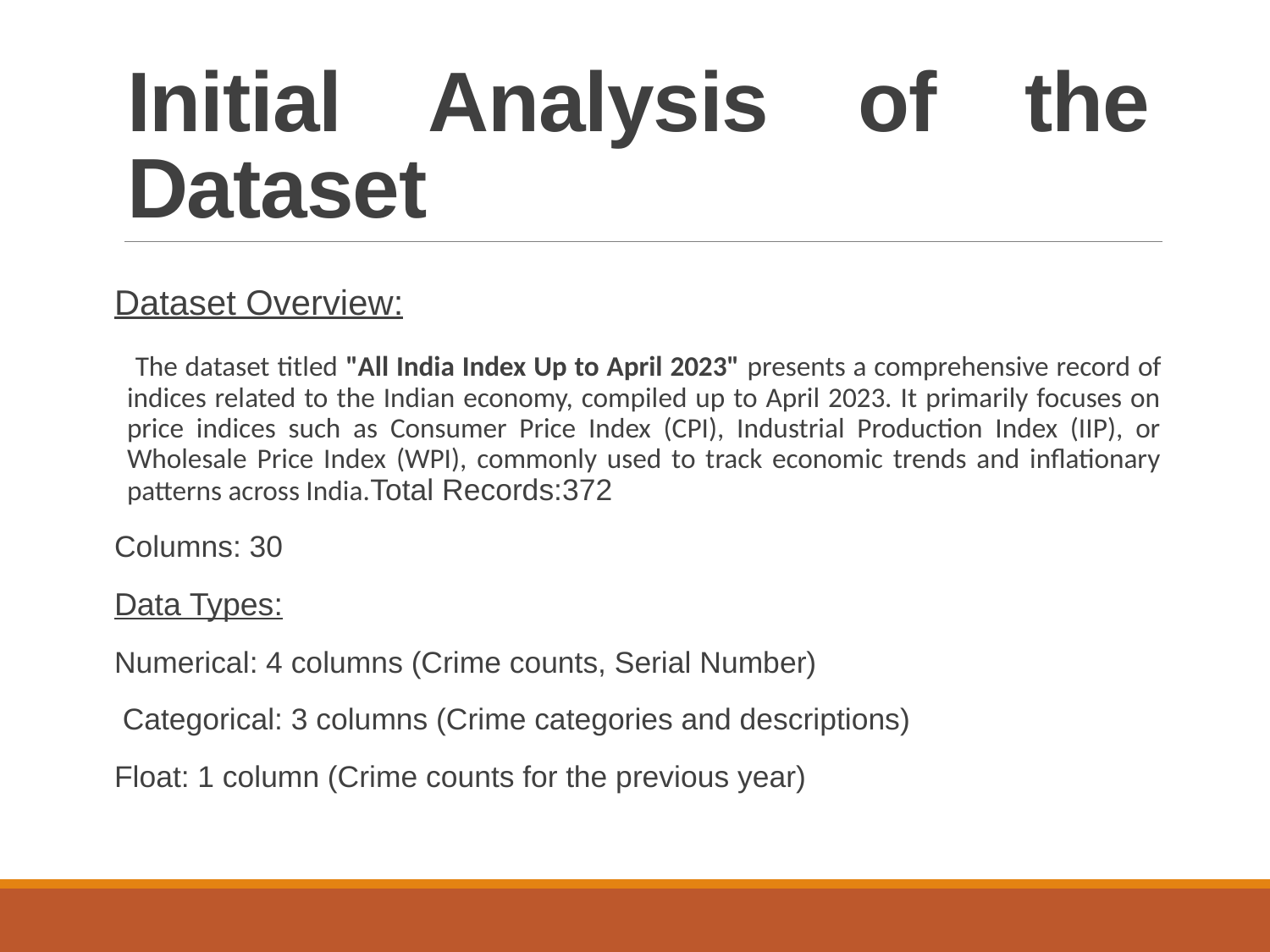

# Initial Analysis of the Dataset
Dataset Overview:
  The dataset titled "All India Index Up to April 2023" presents a comprehensive record of indices related to the Indian economy, compiled up to April 2023. It primarily focuses on price indices such as Consumer Price Index (CPI), Industrial Production Index (IIP), or Wholesale Price Index (WPI), commonly used to track economic trends and inflationary patterns across India.Total Records:372
Columns: 30
Data Types:
Numerical: 4 columns (Crime counts, Serial Number)
 Categorical: 3 columns (Crime categories and descriptions)
Float: 1 column (Crime counts for the previous year)